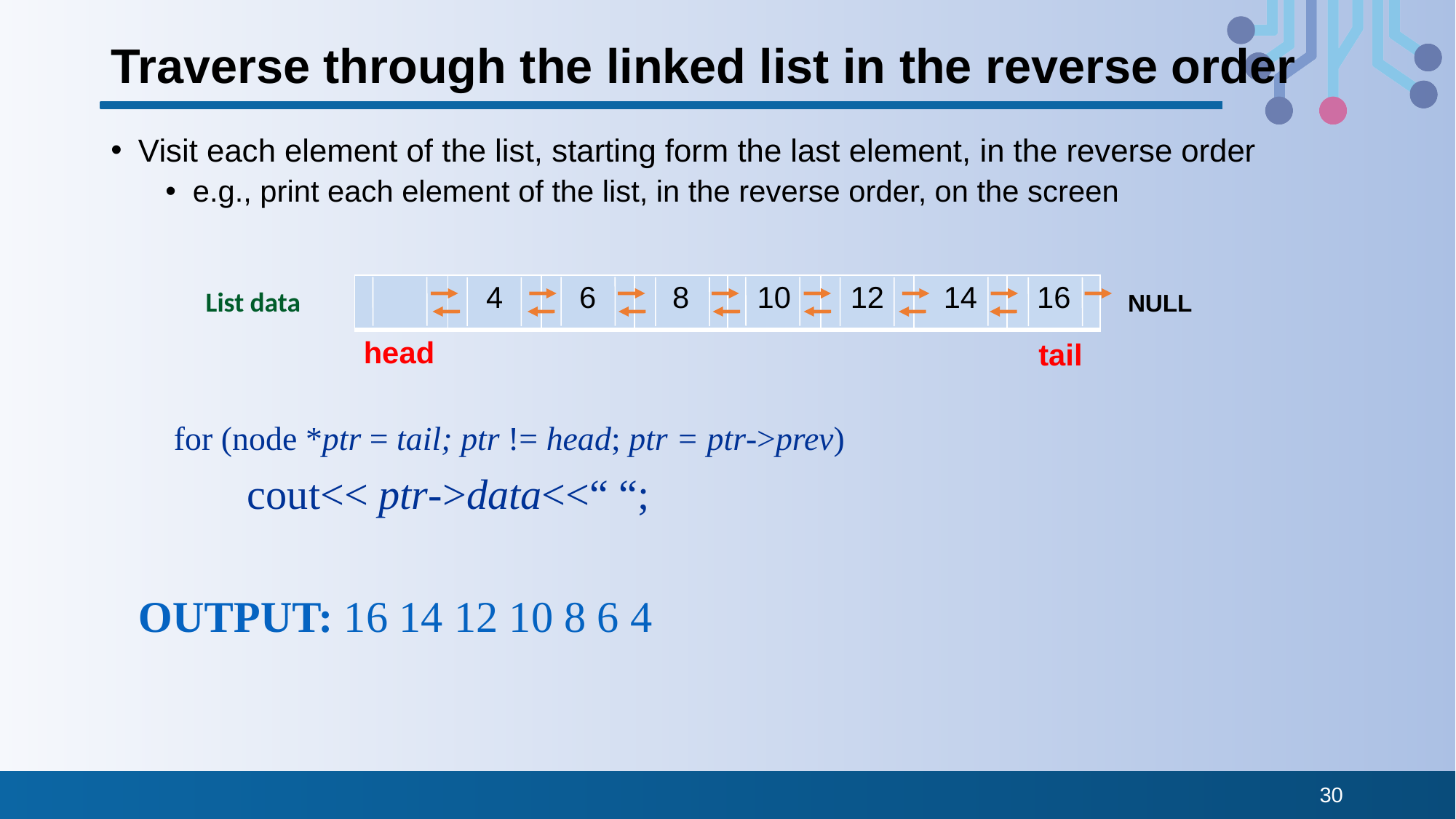

# Traverse through the linked list in the reverse order
Visit each element of the list, starting form the last element, in the reverse order
e.g., print each element of the list, in the reverse order, on the screen

 for (node *ptr = tail; ptr != head; ptr = ptr->prev)
		cout<< ptr->data<<“ “;

	OUTPUT: 16 14 12 10 8 6 4

|  | 4 | 6 | 8 | 10 | 12 | 14 | 16 |
| --- | --- | --- | --- | --- | --- | --- | --- |

List data
NULL

head
tail
30